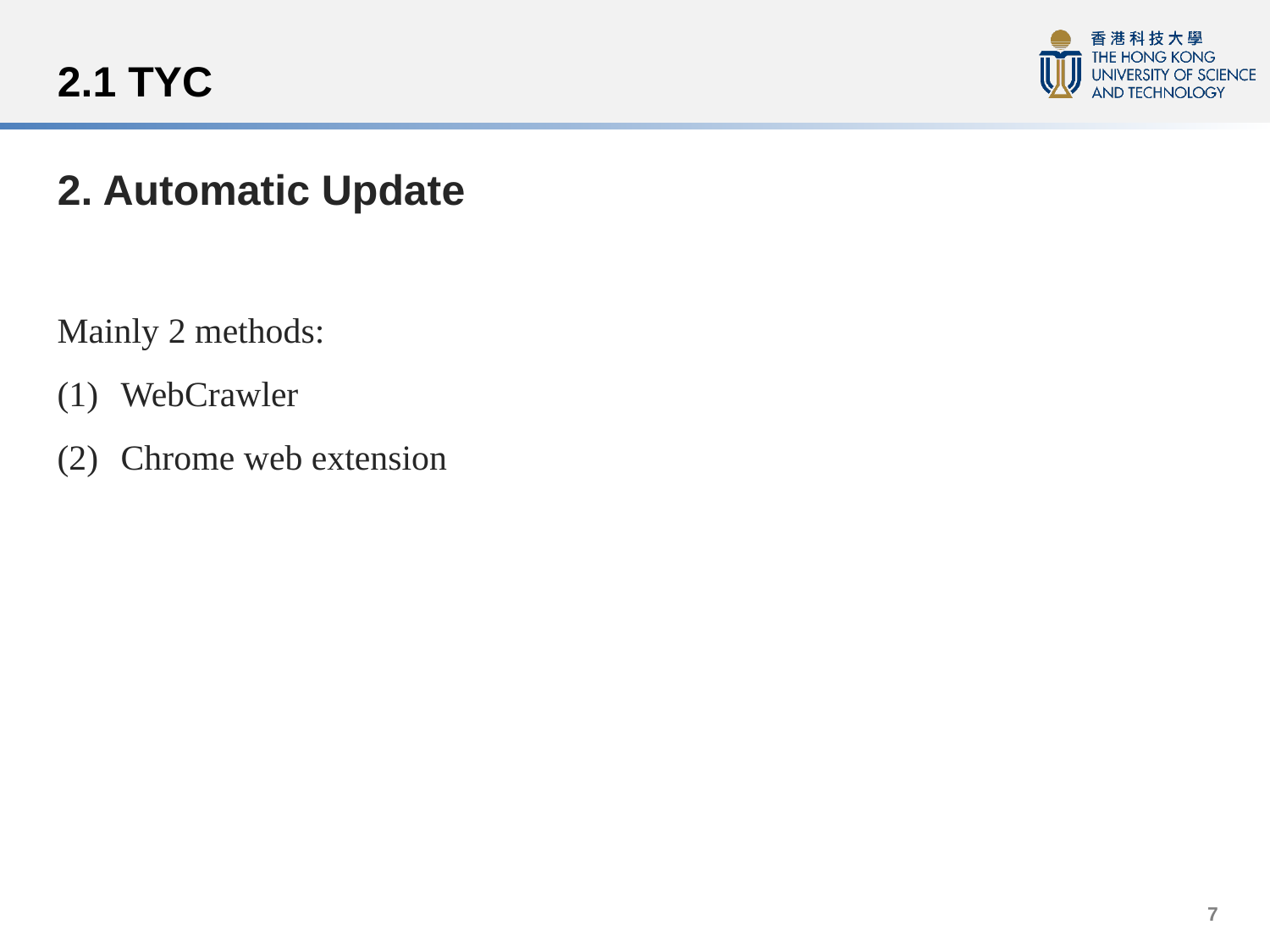

# 2.1 TYC
2. Automatic Update
Mainly 2 methods:
WebCrawler
Chrome web extension